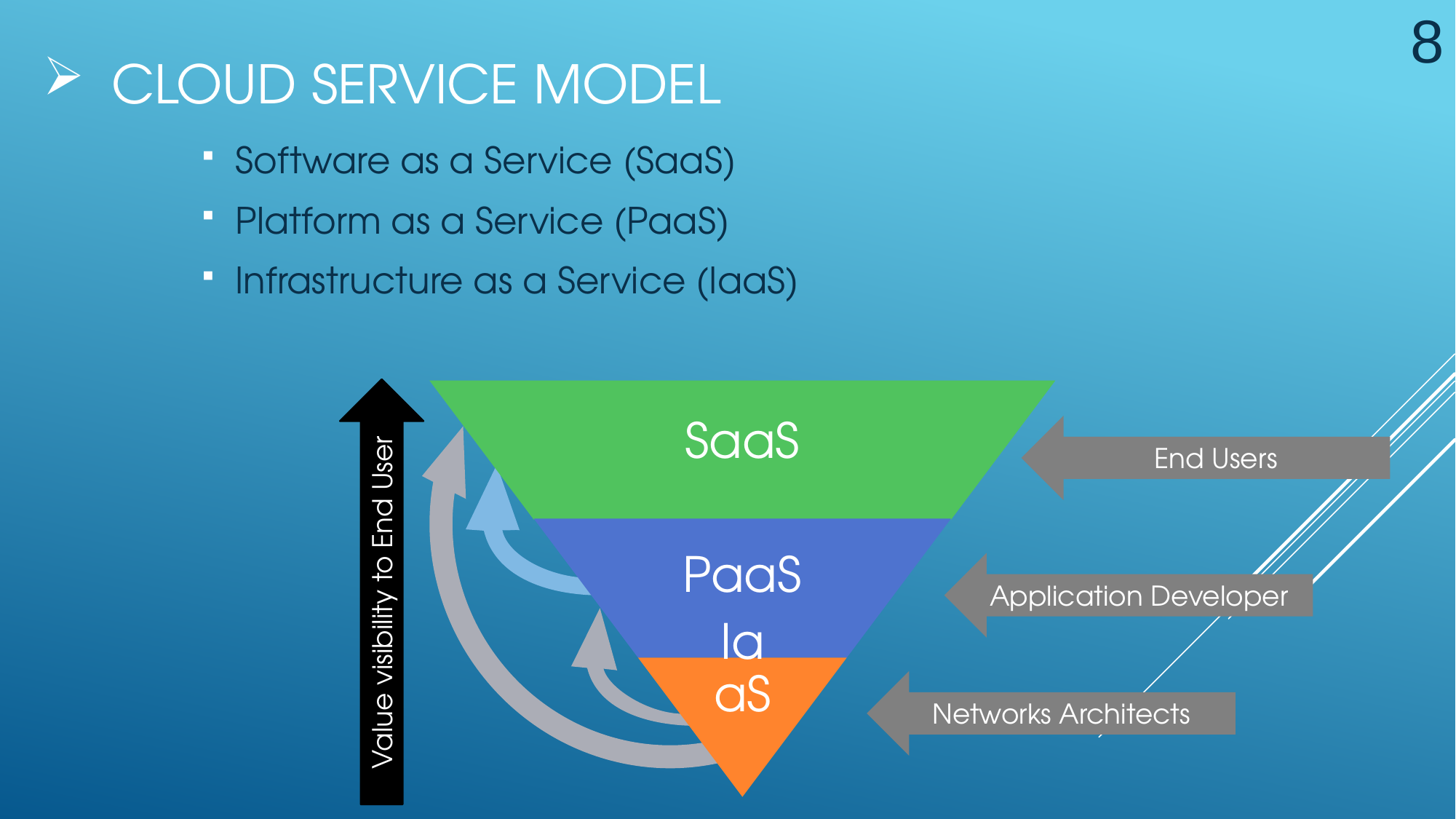

8
# Cloud service model
Software as a Service (SaaS)
Platform as a Service (PaaS)
Infrastructure as a Service (IaaS)

SaaS
PaaS
IaaS

End Users

Value visibility to End User
Application Developer

Networks Architects